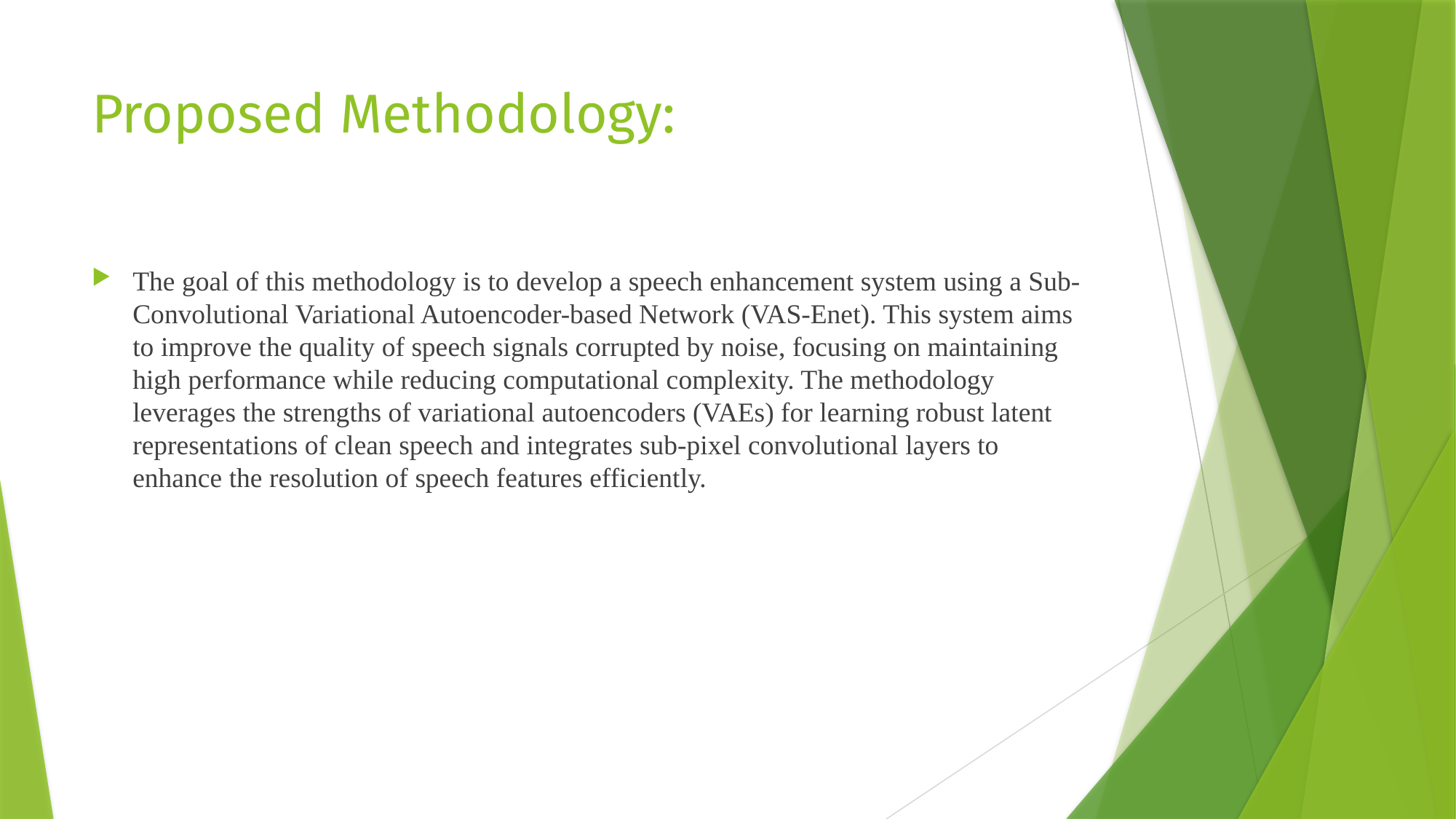

# Proposed Methodology:
The goal of this methodology is to develop a speech enhancement system using a Sub-Convolutional Variational Autoencoder-based Network (VAS-Enet). This system aims to improve the quality of speech signals corrupted by noise, focusing on maintaining high performance while reducing computational complexity. The methodology leverages the strengths of variational autoencoders (VAEs) for learning robust latent representations of clean speech and integrates sub-pixel convolutional layers to enhance the resolution of speech features efficiently.